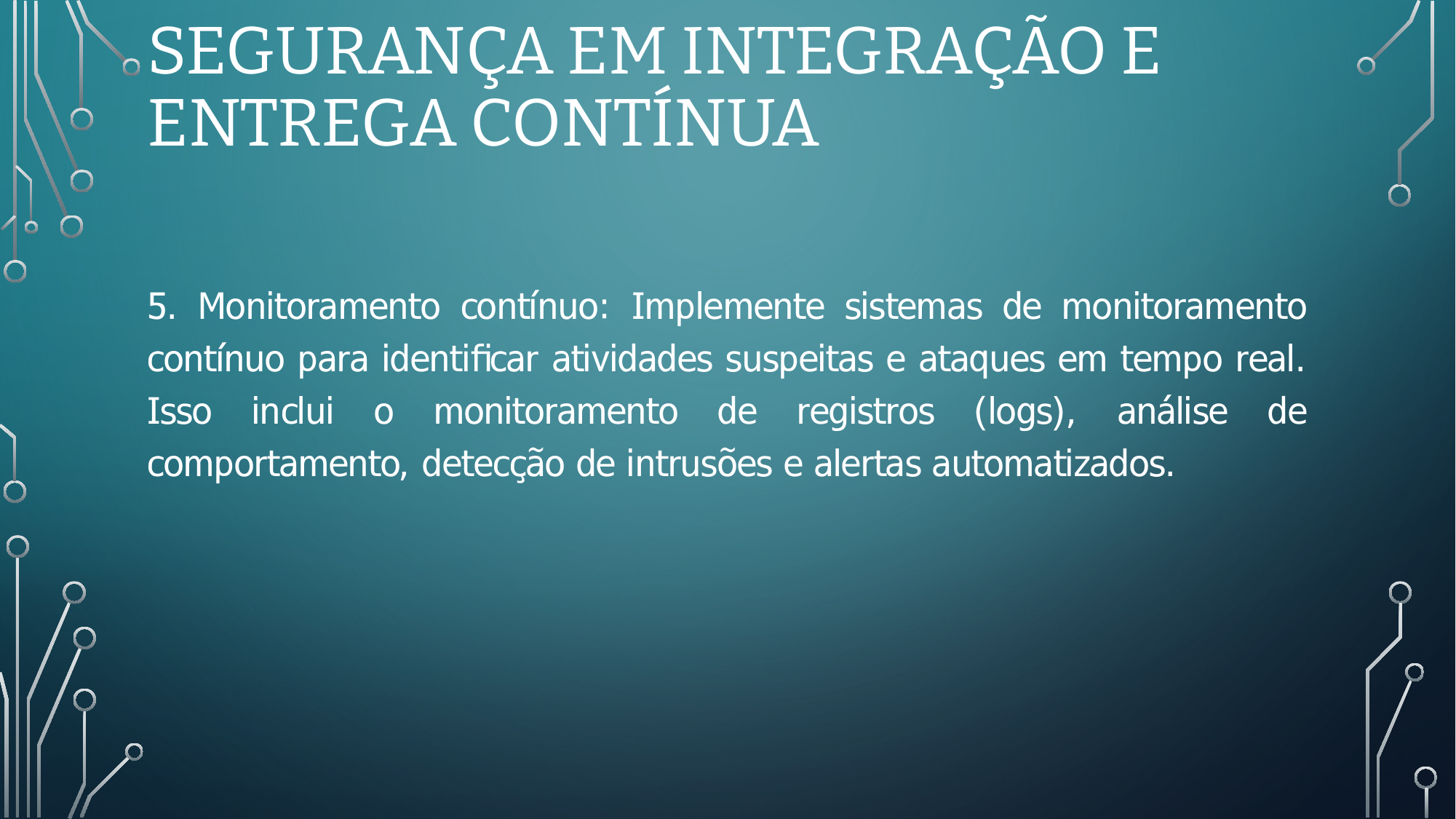

# SEGURANÇA EM INTEGRAÇÃO E ENTREGA CONTÍNUA
5. Monitoramento contínuo: Implemente sistemas de monitoramento contínuo para identificar atividades suspeitas e ataques em tempo real. Isso inclui o monitoramento de registros (logs), análise de comportamento, detecção de intrusões e alertas automatizados.